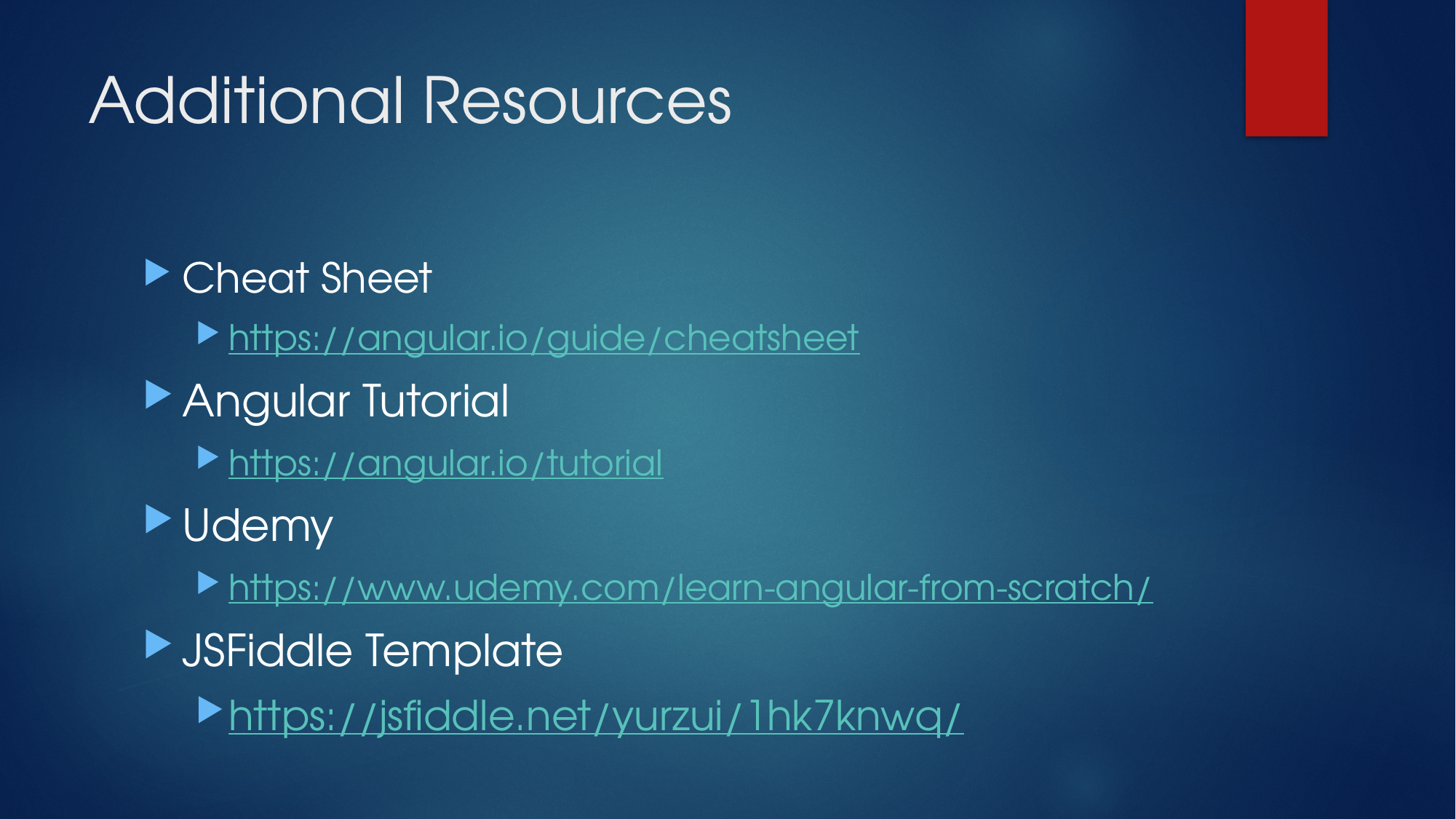

# Additional Resources
Cheat Sheet
https://angular.io/guide/cheatsheet
Angular Tutorial
https://angular.io/tutorial
Udemy
https://www.udemy.com/learn-angular-from-scratch/
JSFiddle Template
https://jsfiddle.net/yurzui/1hk7knwq/